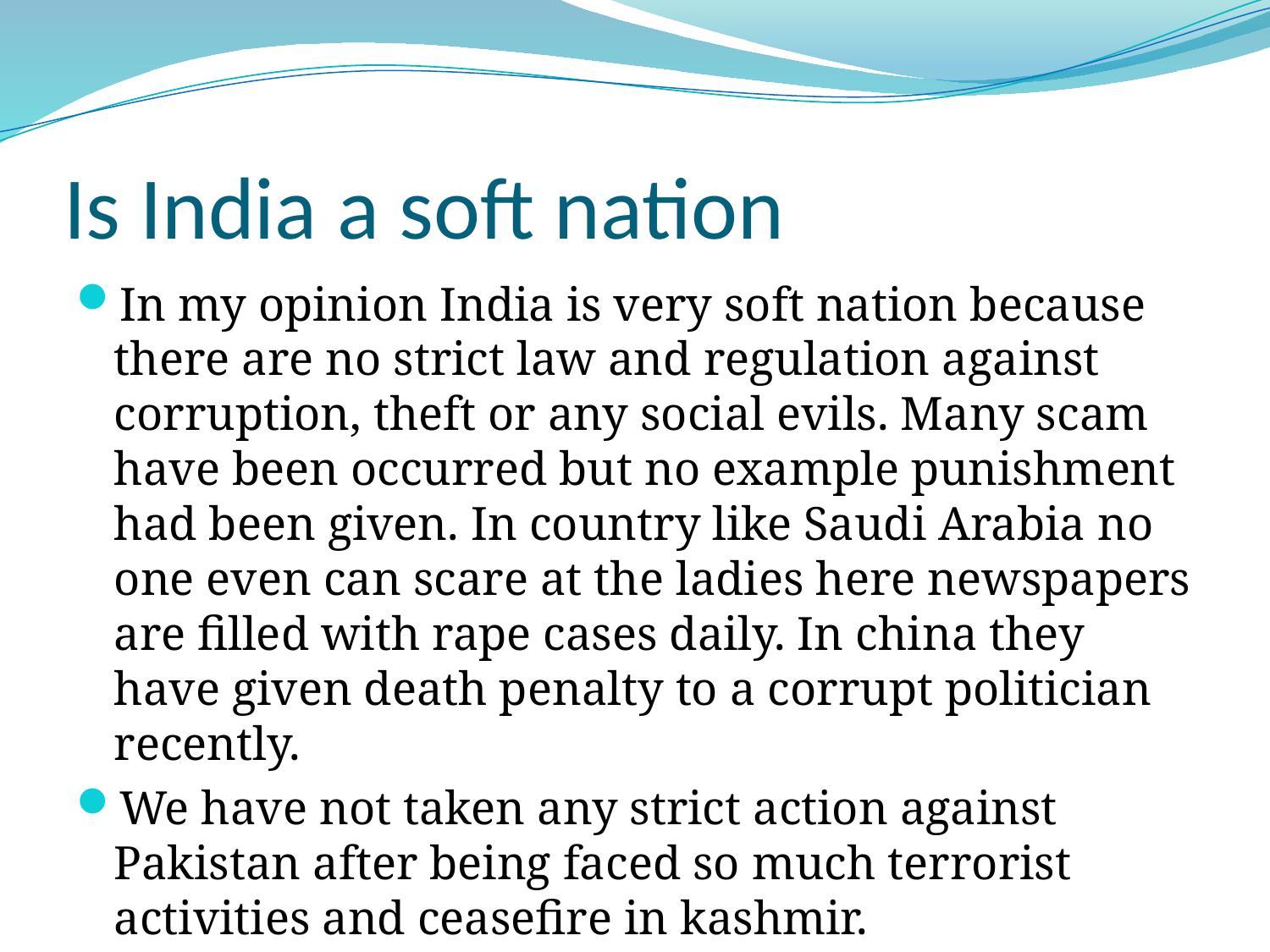

# Is India a soft nation
In my opinion India is very soft nation because there are no strict law and regulation against corruption, theft or any social evils. Many scam have been occurred but no example punishment had been given. In country like Saudi Arabia no one even can scare at the ladies here newspapers are filled with rape cases daily. In china they have given death penalty to a corrupt politician recently.
We have not taken any strict action against Pakistan after being faced so much terrorist activities and ceasefire in kashmir.